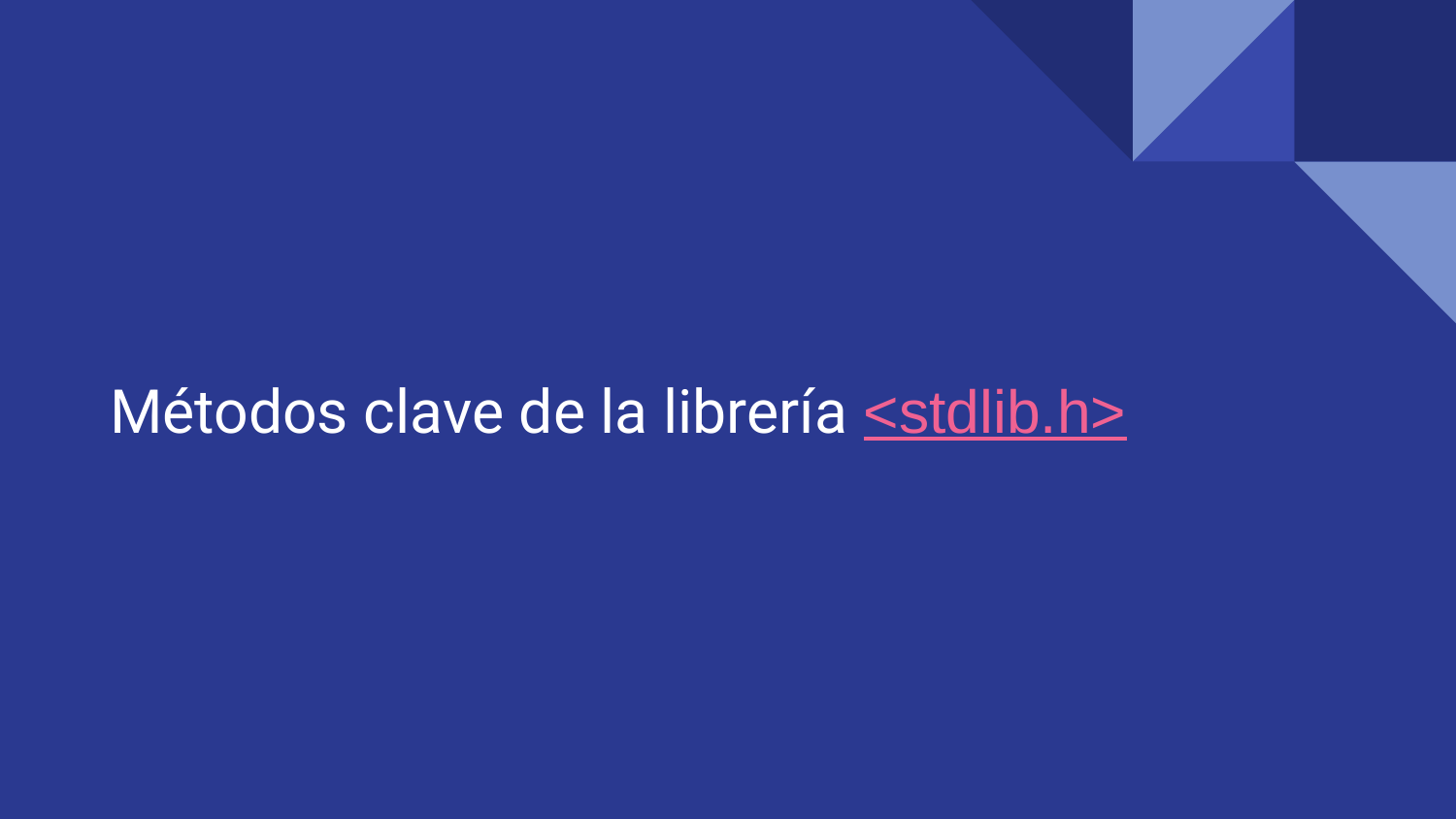

# Métodos clave de la librería <stdlib.h>